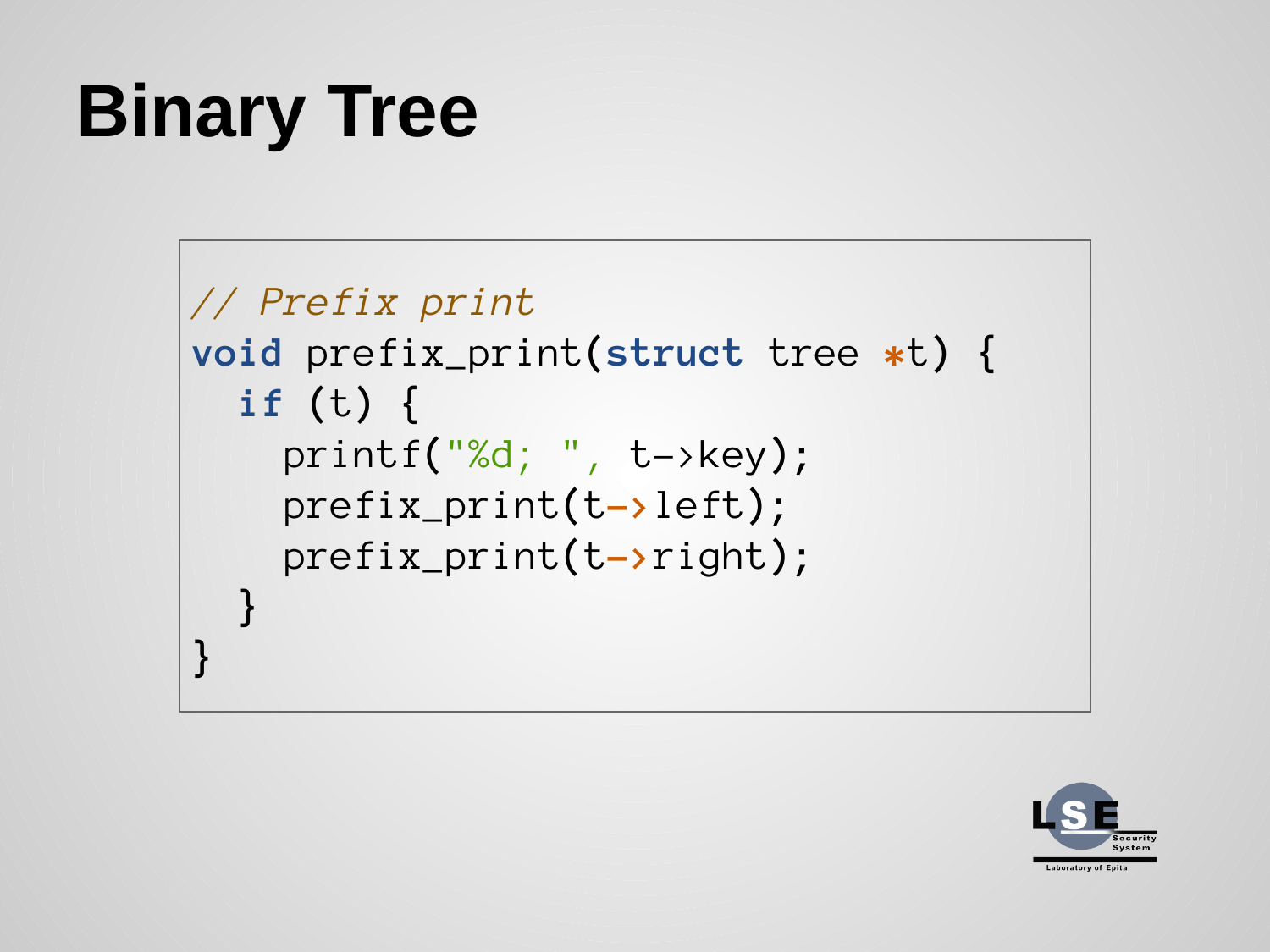

# Binary Tree
// Prefix print
void prefix_print(struct tree *t) {
  if (t) {
    printf("%d; ", t->key);
    prefix_print(t->left);
    prefix_print(t->right);
  }
}